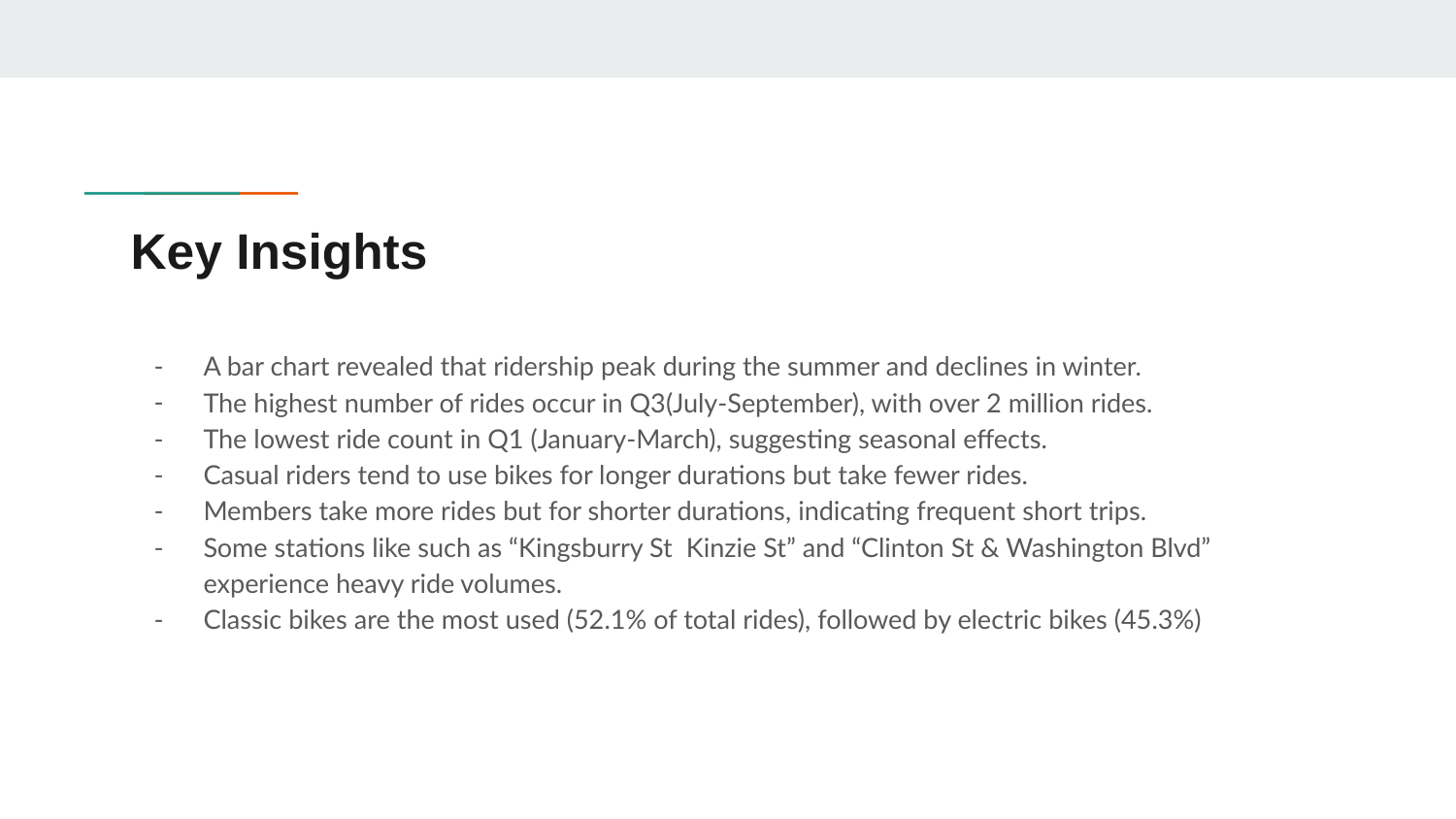

# Key Insights
A bar chart revealed that ridership peak during the summer and declines in winter.
The highest number of rides occur in Q3(July-September), with over 2 million rides.
The lowest ride count in Q1 (January-March), suggesting seasonal effects.
Casual riders tend to use bikes for longer durations but take fewer rides.
Members take more rides but for shorter durations, indicating frequent short trips.
Some stations like such as “Kingsburry St  Kinzie St” and “Clinton St & Washington Blvd” experience heavy ride volumes.
Classic bikes are the most used (52.1% of total rides), followed by electric bikes (45.3%)